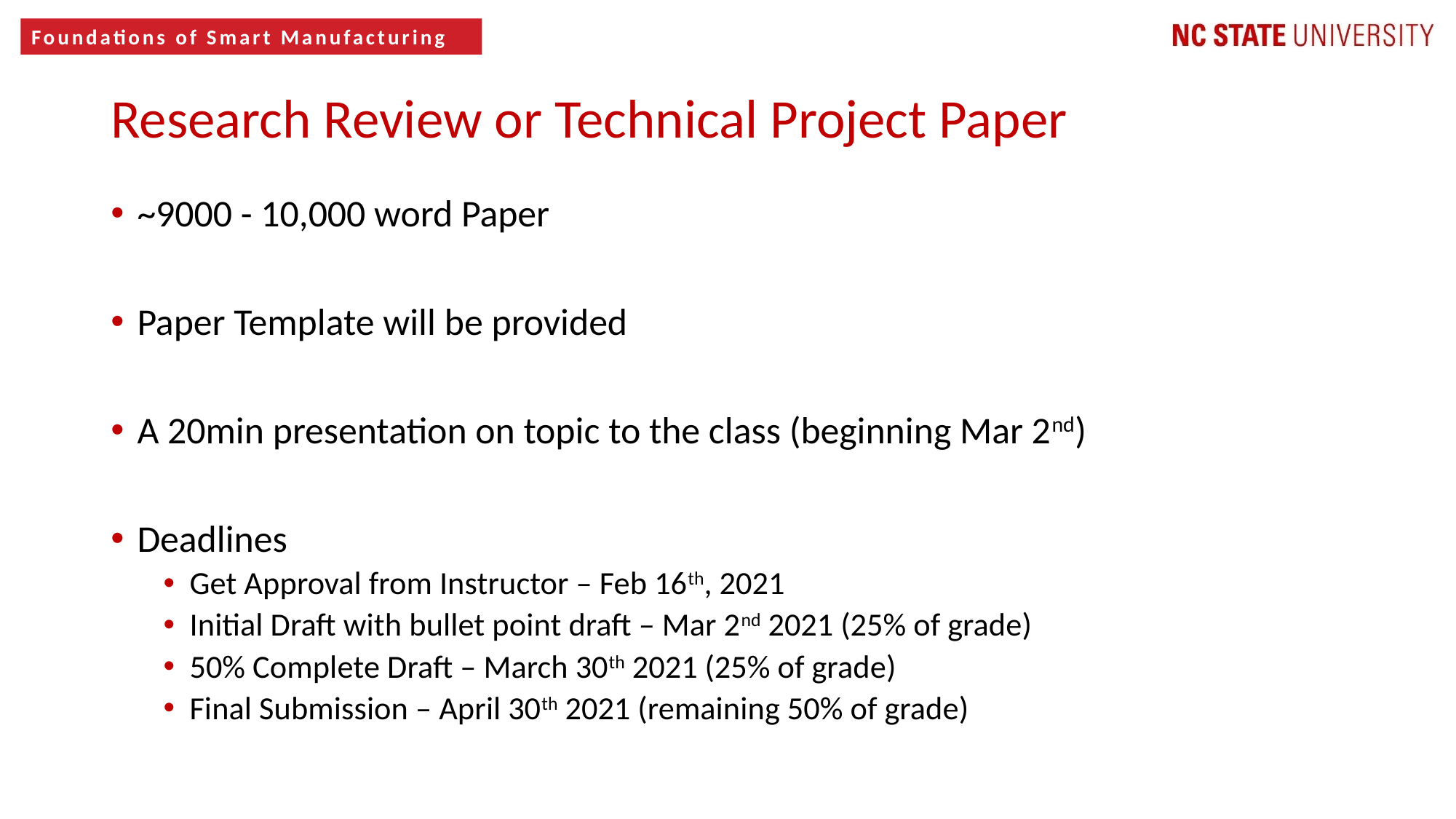

# Research Review or Technical Project Paper
~9000 - 10,000 word Paper

Paper Template will be provided

A 20min presentation on topic to the class (beginning Mar 2nd)

Deadlines
Get Approval from Instructor – Feb 16th, 2021
Initial Draft with bullet point draft – Mar 2nd 2021 (25% of grade)
50% Complete Draft – March 30th 2021 (25% of grade)
Final Submission – April 30th 2021 (remaining 50% of grade)